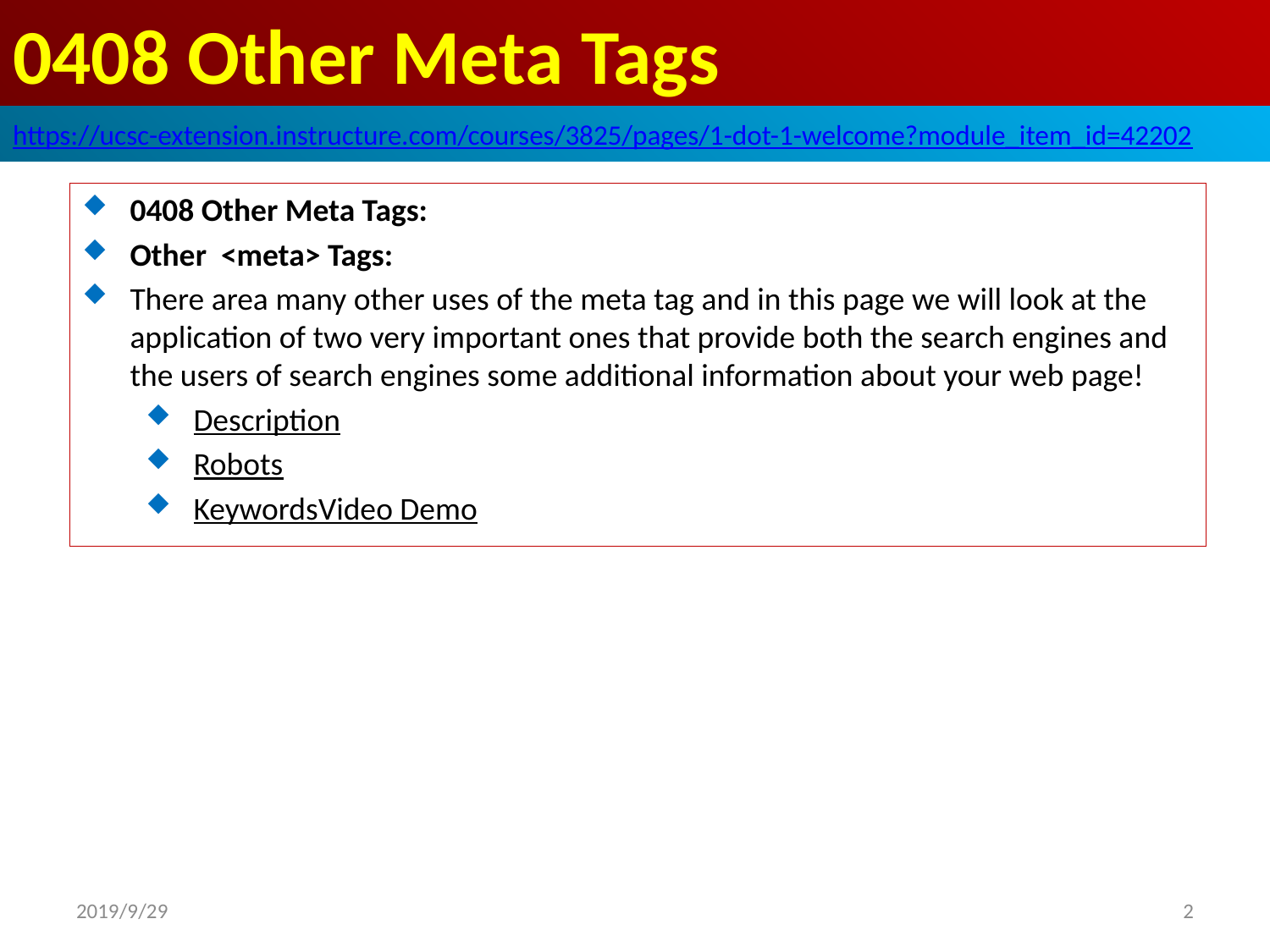

# 0408 Other Meta Tags

https://ucsc-extension.instructure.com/courses/3825/pages/1-dot-1-welcome?module_item_id=42202
0408 Other Meta Tags:
Other  <meta> Tags:
There area many other uses of the meta tag and in this page we will look at the application of two very important ones that provide both the search engines and the users of search engines some additional information about your web page!
Description
Robots
KeywordsVideo Demo

2019/9/29
2